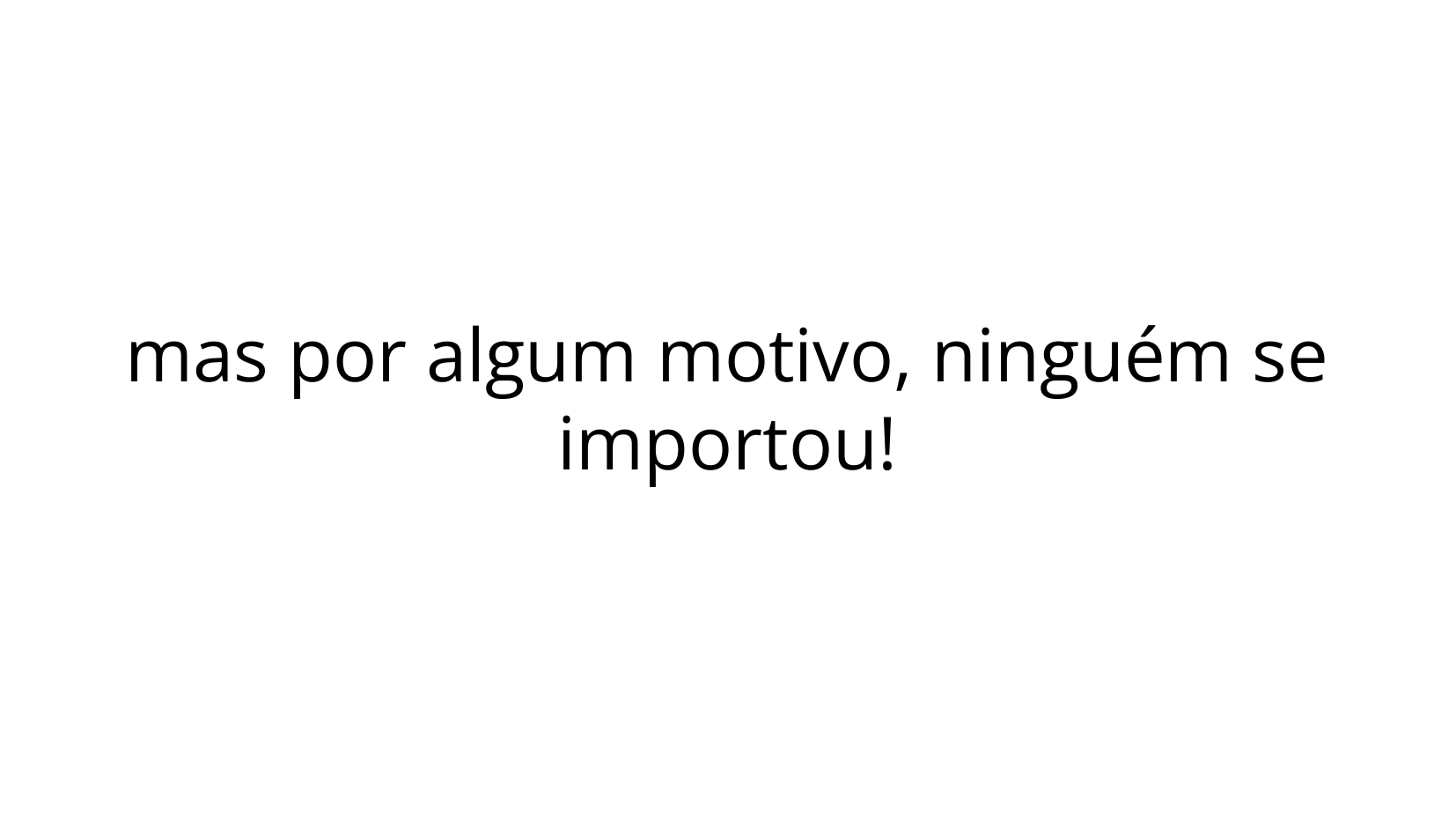

mas por algum motivo, ninguém se importou!